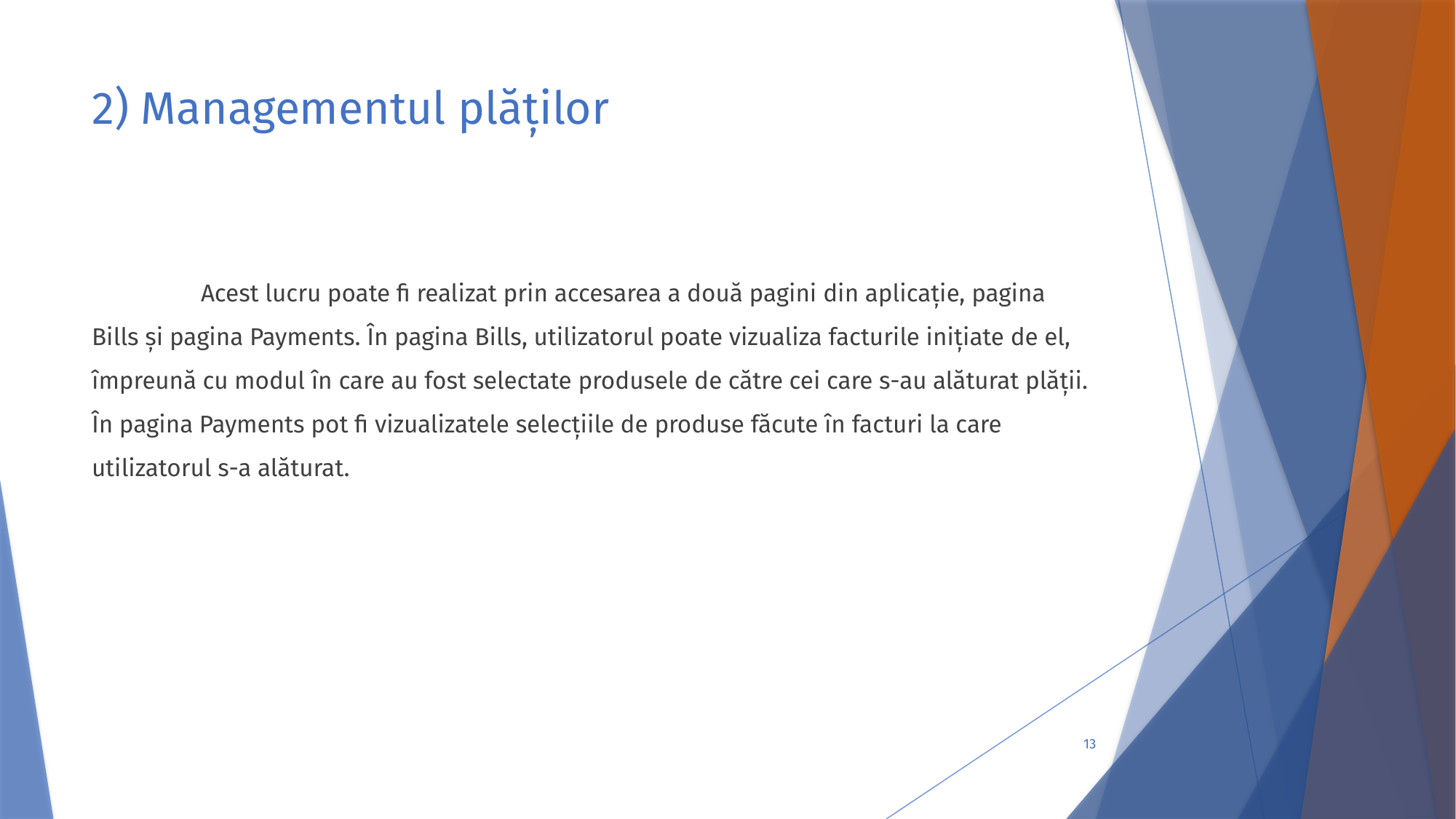

# 2) Managementul plăților
	Acest lucru poate fi realizat prin accesarea a două pagini din aplicație, pagina Bills și pagina Payments. În pagina Bills, utilizatorul poate vizualiza facturile inițiate de el, împreună cu modul în care au fost selectate produsele de către cei care s-au alăturat plății. În pagina Payments pot fi vizualizatele selecțiile de produse făcute în facturi la care utilizatorul s-a alăturat.
13